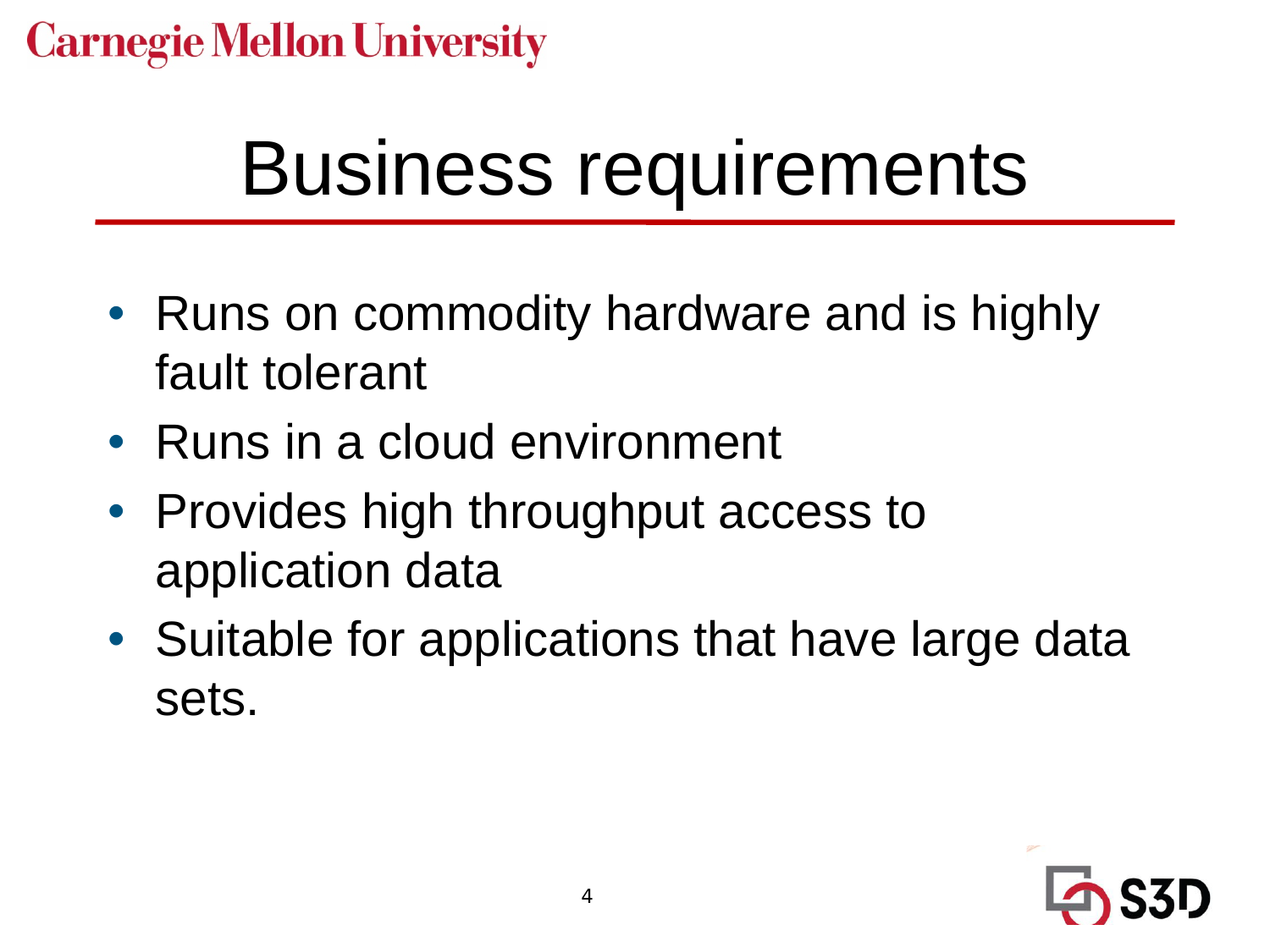

# Business requirements
Runs on commodity hardware and is highly fault tolerant
Runs in a cloud environment
Provides high throughput access to application data
Suitable for applications that have large data sets.